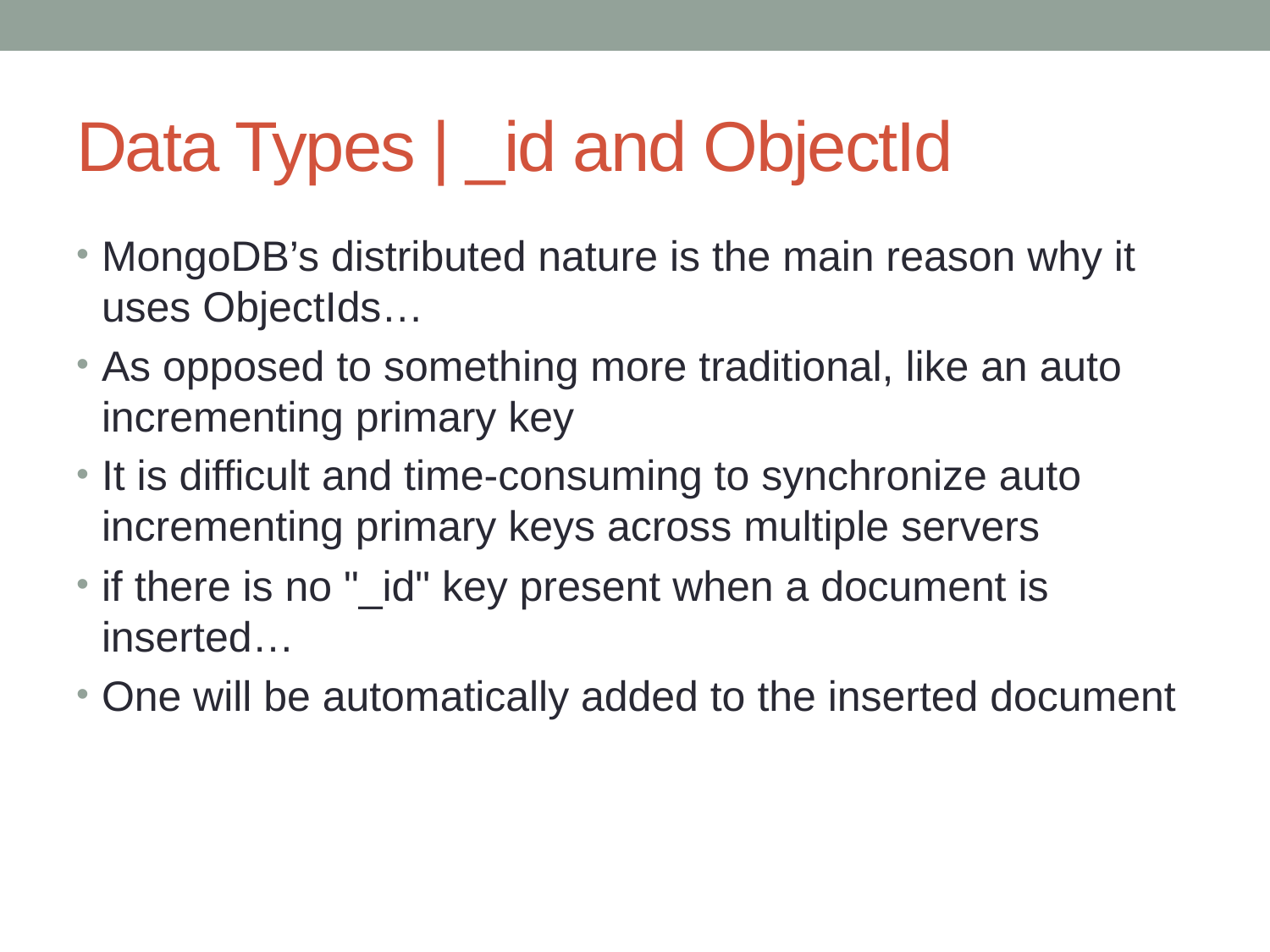

# Data Types | _id and ObjectId
MongoDB’s distributed nature is the main reason why it uses ObjectIds…
As opposed to something more traditional, like an auto incrementing primary key
It is difficult and time-consuming to synchronize auto incrementing primary keys across multiple servers
if there is no "_id" key present when a document is inserted…
One will be automatically added to the inserted document